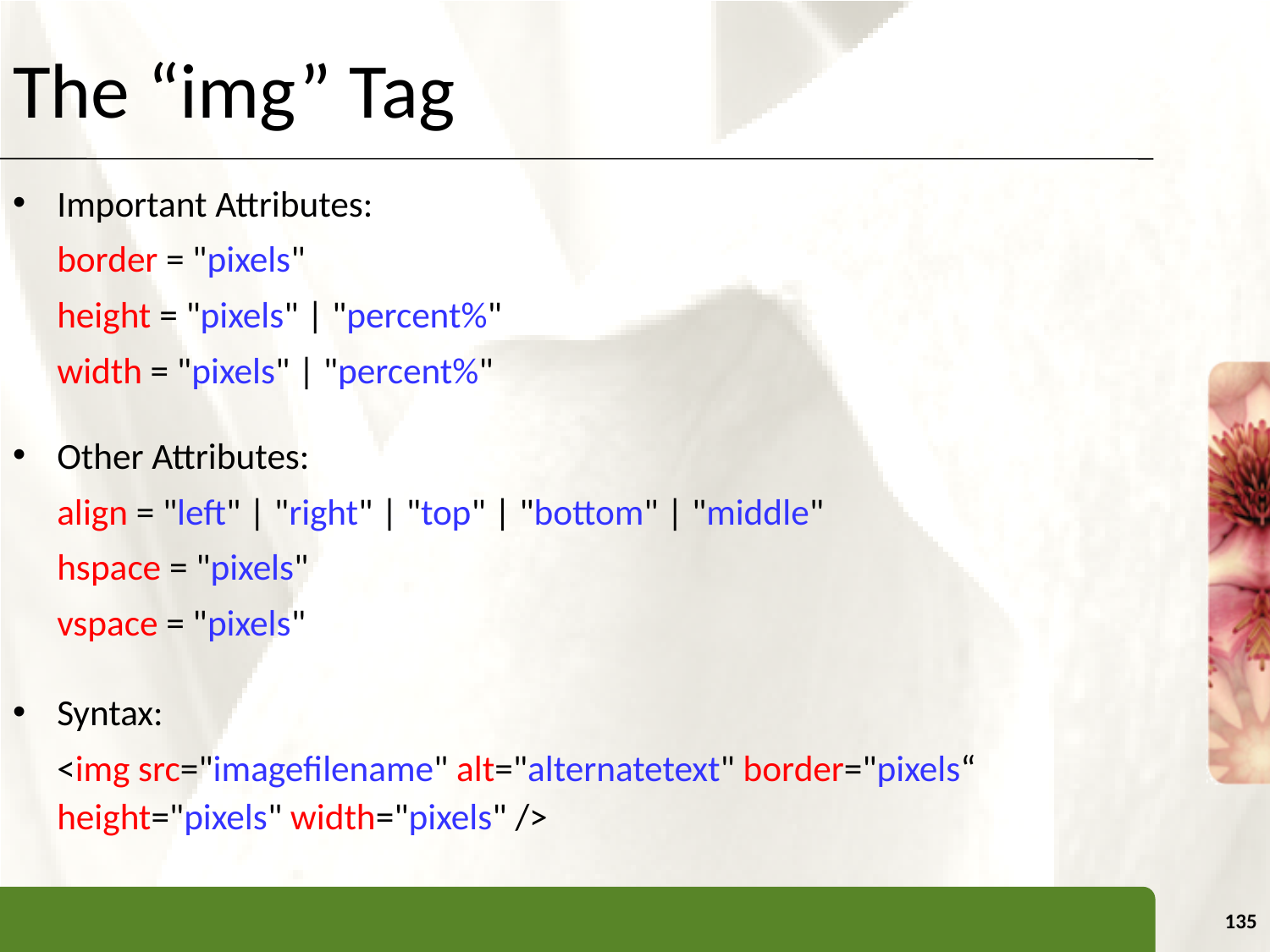

# The “img” Tag
Important Attributes:
		border = "pixels"
		height = "pixels" | "percent%"
		width = "pixels" | "percent%"
Other Attributes:
		align = "left" | "right" | "top" | "bottom" | "middle"
		hspace = "pixels"
		vspace = "pixels"
Syntax:
		<img src="imagefilename" alt="alternatetext" border="pixels“ 			height="pixels" width="pixels" />

135